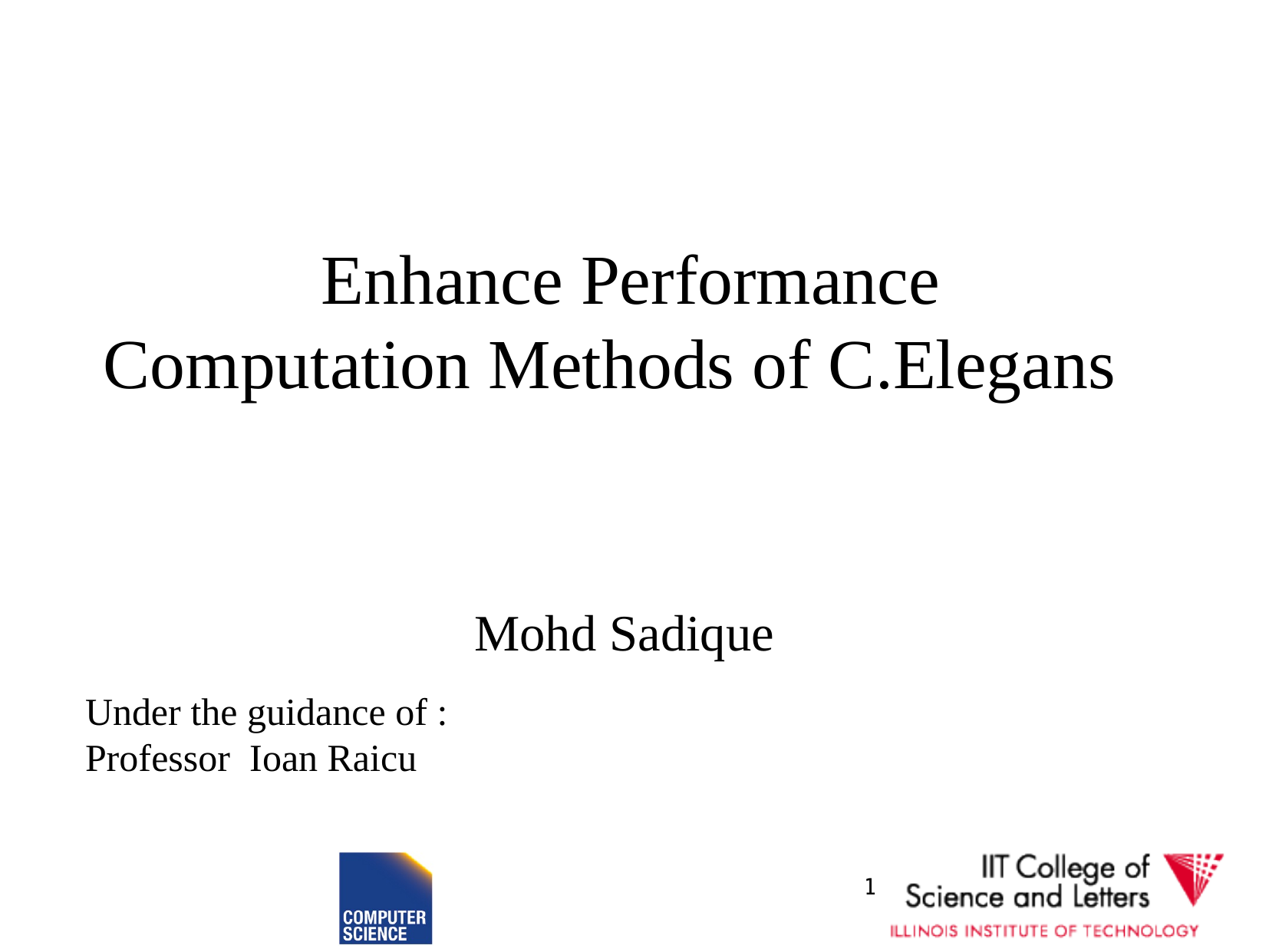

Enhance Performance
Computation Methods of C.Elegans
Mohd Sadique
Under the guidance of :
Professor  Ioan Raicu

1